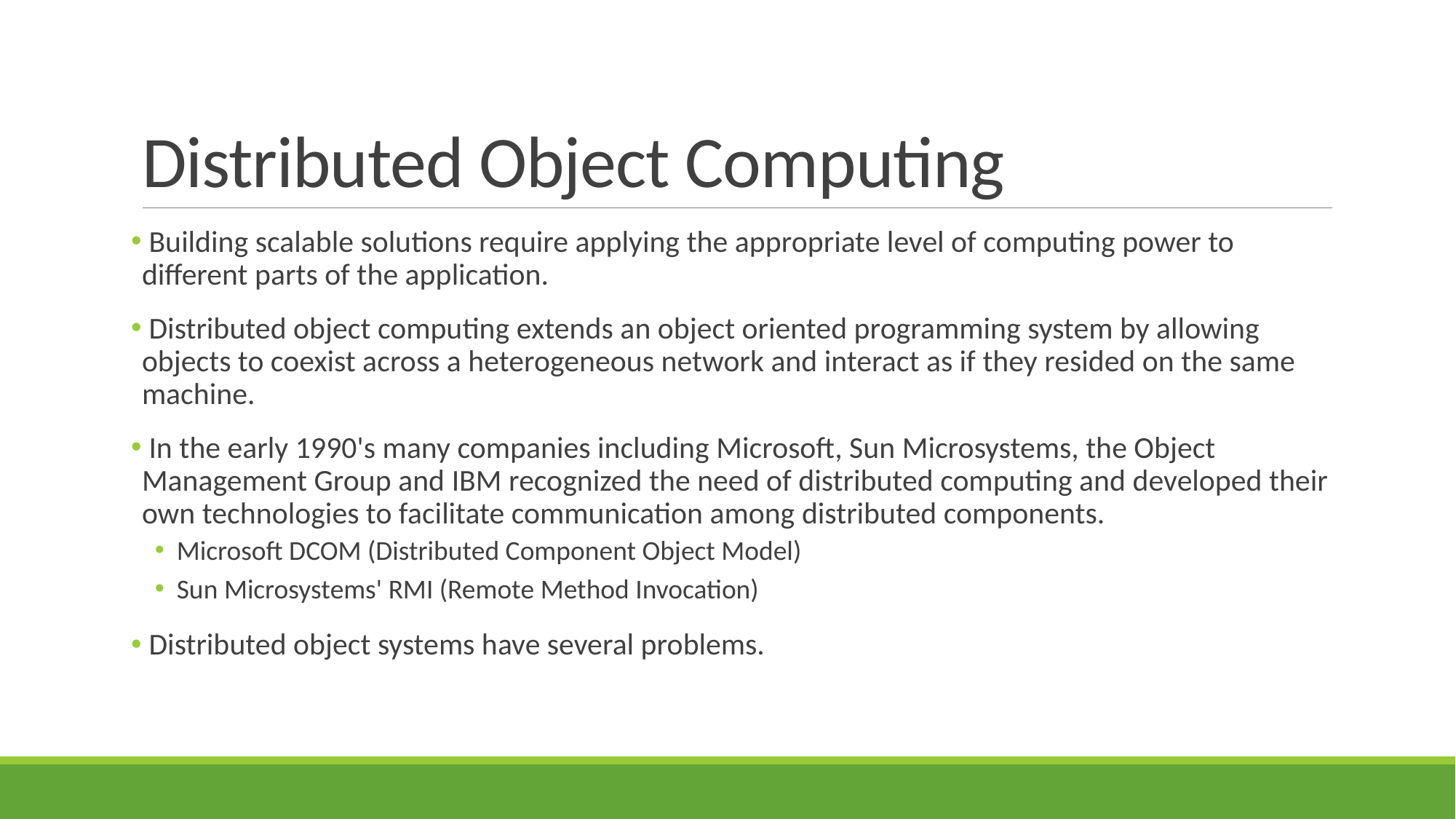

# Distributed Object Computing
 Building scalable solutions require applying the appropriate level of computing power to different parts of the application.
 Distributed object computing extends an object oriented programming system by allowing objects to coexist across a heterogeneous network and interact as if they resided on the same machine.
 In the early 1990's many companies including Microsoft, Sun Microsystems, the Object Management Group and IBM recognized the need of distributed computing and developed their own technologies to facilitate communication among distributed components.
Microsoft DCOM (Distributed Component Object Model)
Sun Microsystems' RMI (Remote Method Invocation)
 Distributed object systems have several problems.